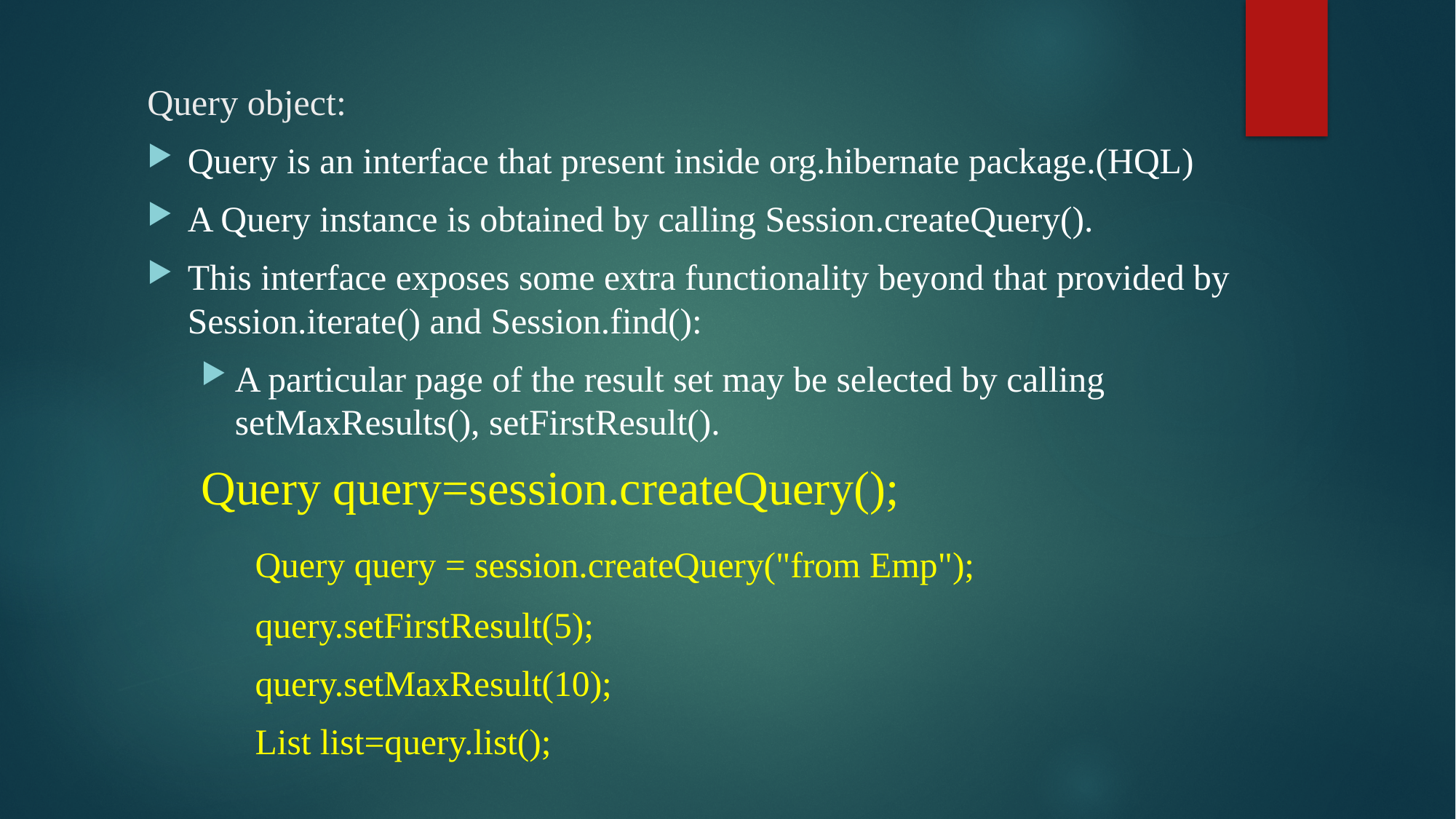

# Query object:
Query is an interface that present inside org.hibernate package.(HQL)
A Query instance is obtained by calling Session.createQuery().
This interface exposes some extra functionality beyond that provided by Session.iterate() and Session.find():
A particular page of the result set may be selected by calling setMaxResults(), setFirstResult().
	Query query=session.createQuery();
		Query query = session.createQuery("from Emp");
		query.setFirstResult(5);
		query.setMaxResult(10);
		List list=query.list();